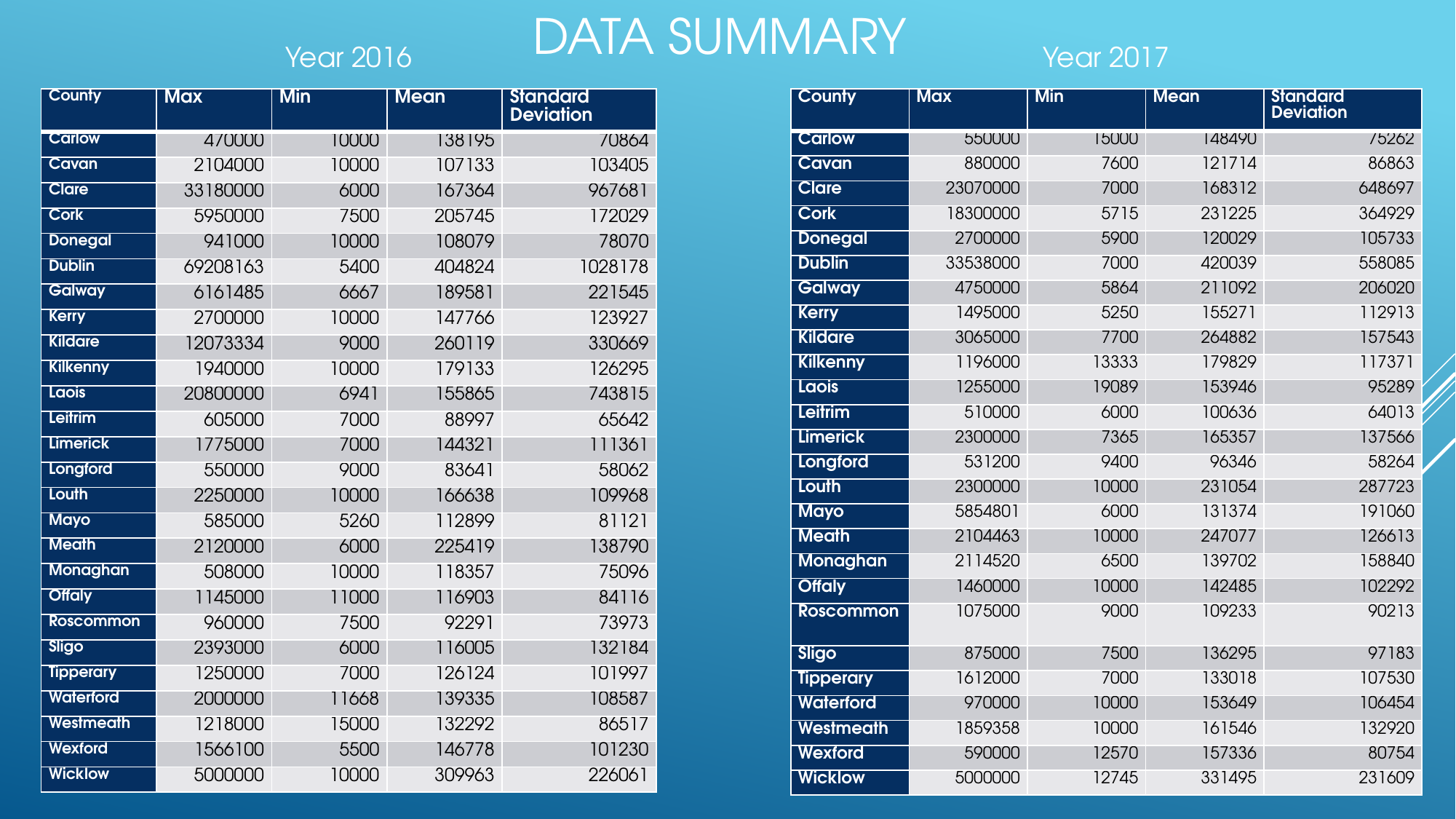

# Data Summary
Year 2016
Year 2017
| County | Max | Min | Mean | Standard Deviation |
| --- | --- | --- | --- | --- |
| Carlow | 470000 | 10000 | 138195 | 70864 |
| Cavan | 2104000 | 10000 | 107133 | 103405 |
| Clare | 33180000 | 6000 | 167364 | 967681 |
| Cork | 5950000 | 7500 | 205745 | 172029 |
| Donegal | 941000 | 10000 | 108079 | 78070 |
| Dublin | 69208163 | 5400 | 404824 | 1028178 |
| Galway | 6161485 | 6667 | 189581 | 221545 |
| Kerry | 2700000 | 10000 | 147766 | 123927 |
| Kildare | 12073334 | 9000 | 260119 | 330669 |
| Kilkenny | 1940000 | 10000 | 179133 | 126295 |
| Laois | 20800000 | 6941 | 155865 | 743815 |
| Leitrim | 605000 | 7000 | 88997 | 65642 |
| Limerick | 1775000 | 7000 | 144321 | 111361 |
| Longford | 550000 | 9000 | 83641 | 58062 |
| Louth | 2250000 | 10000 | 166638 | 109968 |
| Mayo | 585000 | 5260 | 112899 | 81121 |
| Meath | 2120000 | 6000 | 225419 | 138790 |
| Monaghan | 508000 | 10000 | 118357 | 75096 |
| Offaly | 1145000 | 11000 | 116903 | 84116 |
| Roscommon | 960000 | 7500 | 92291 | 73973 |
| Sligo | 2393000 | 6000 | 116005 | 132184 |
| Tipperary | 1250000 | 7000 | 126124 | 101997 |
| Waterford | 2000000 | 11668 | 139335 | 108587 |
| Westmeath | 1218000 | 15000 | 132292 | 86517 |
| Wexford | 1566100 | 5500 | 146778 | 101230 |
| Wicklow | 5000000 | 10000 | 309963 | 226061 |
| County | Max | Min | Mean | Standard Deviation |
| --- | --- | --- | --- | --- |
| Carlow | 550000 | 15000 | 148490 | 75262 |
| Cavan | 880000 | 7600 | 121714 | 86863 |
| Clare | 23070000 | 7000 | 168312 | 648697 |
| Cork | 18300000 | 5715 | 231225 | 364929 |
| Donegal | 2700000 | 5900 | 120029 | 105733 |
| Dublin | 33538000 | 7000 | 420039 | 558085 |
| Galway | 4750000 | 5864 | 211092 | 206020 |
| Kerry | 1495000 | 5250 | 155271 | 112913 |
| Kildare | 3065000 | 7700 | 264882 | 157543 |
| Kilkenny | 1196000 | 13333 | 179829 | 117371 |
| Laois | 1255000 | 19089 | 153946 | 95289 |
| Leitrim | 510000 | 6000 | 100636 | 64013 |
| Limerick | 2300000 | 7365 | 165357 | 137566 |
| Longford | 531200 | 9400 | 96346 | 58264 |
| Louth | 2300000 | 10000 | 231054 | 287723 |
| Mayo | 5854801 | 6000 | 131374 | 191060 |
| Meath | 2104463 | 10000 | 247077 | 126613 |
| Monaghan | 2114520 | 6500 | 139702 | 158840 |
| Offaly | 1460000 | 10000 | 142485 | 102292 |
| Roscommon | 1075000 | 9000 | 109233 | 90213 |
| Sligo | 875000 | 7500 | 136295 | 97183 |
| Tipperary | 1612000 | 7000 | 133018 | 107530 |
| Waterford | 970000 | 10000 | 153649 | 106454 |
| Westmeath | 1859358 | 10000 | 161546 | 132920 |
| Wexford | 590000 | 12570 | 157336 | 80754 |
| Wicklow | 5000000 | 12745 | 331495 | 231609 |